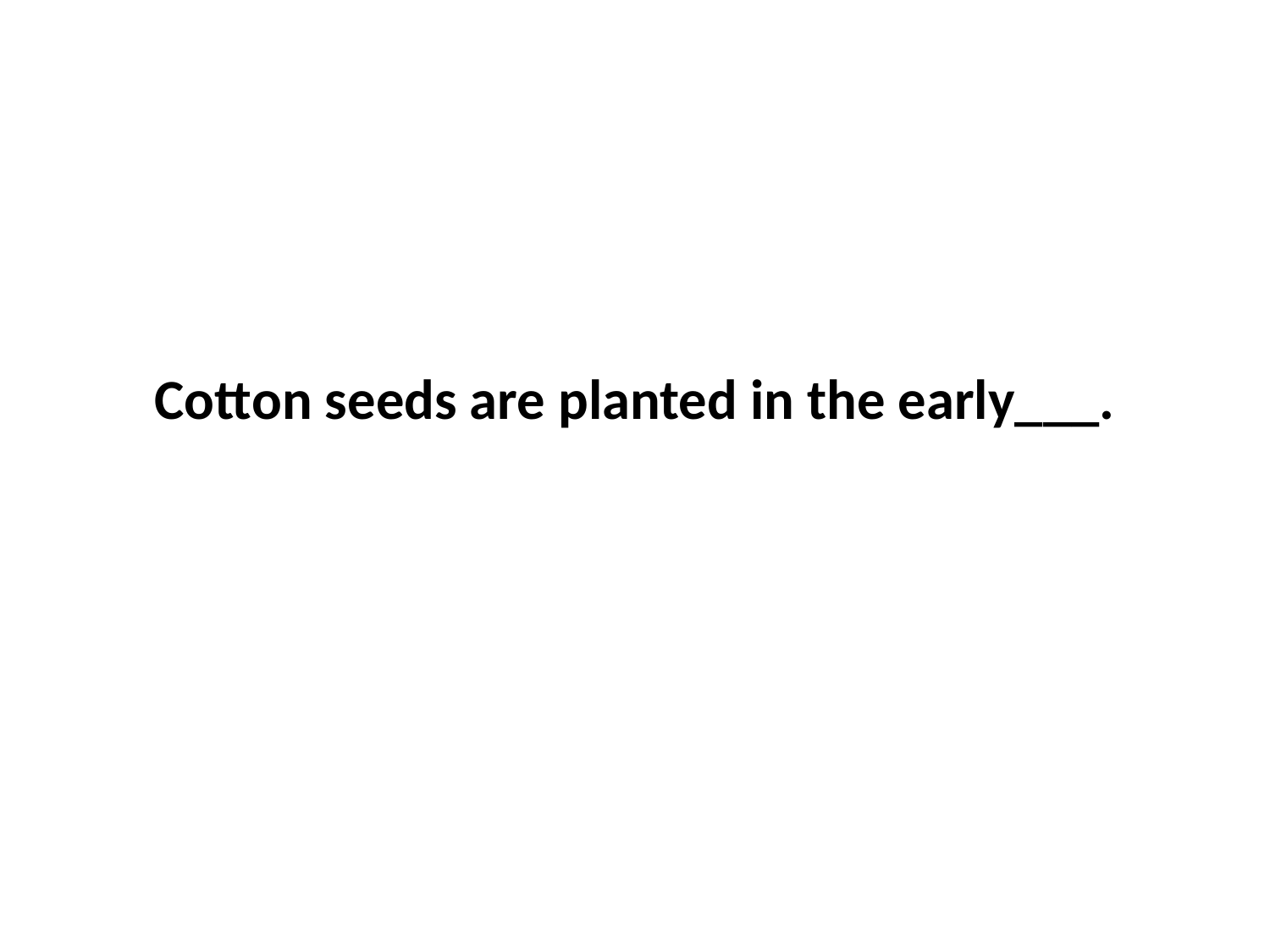

Cotton seeds are planted in the early___.